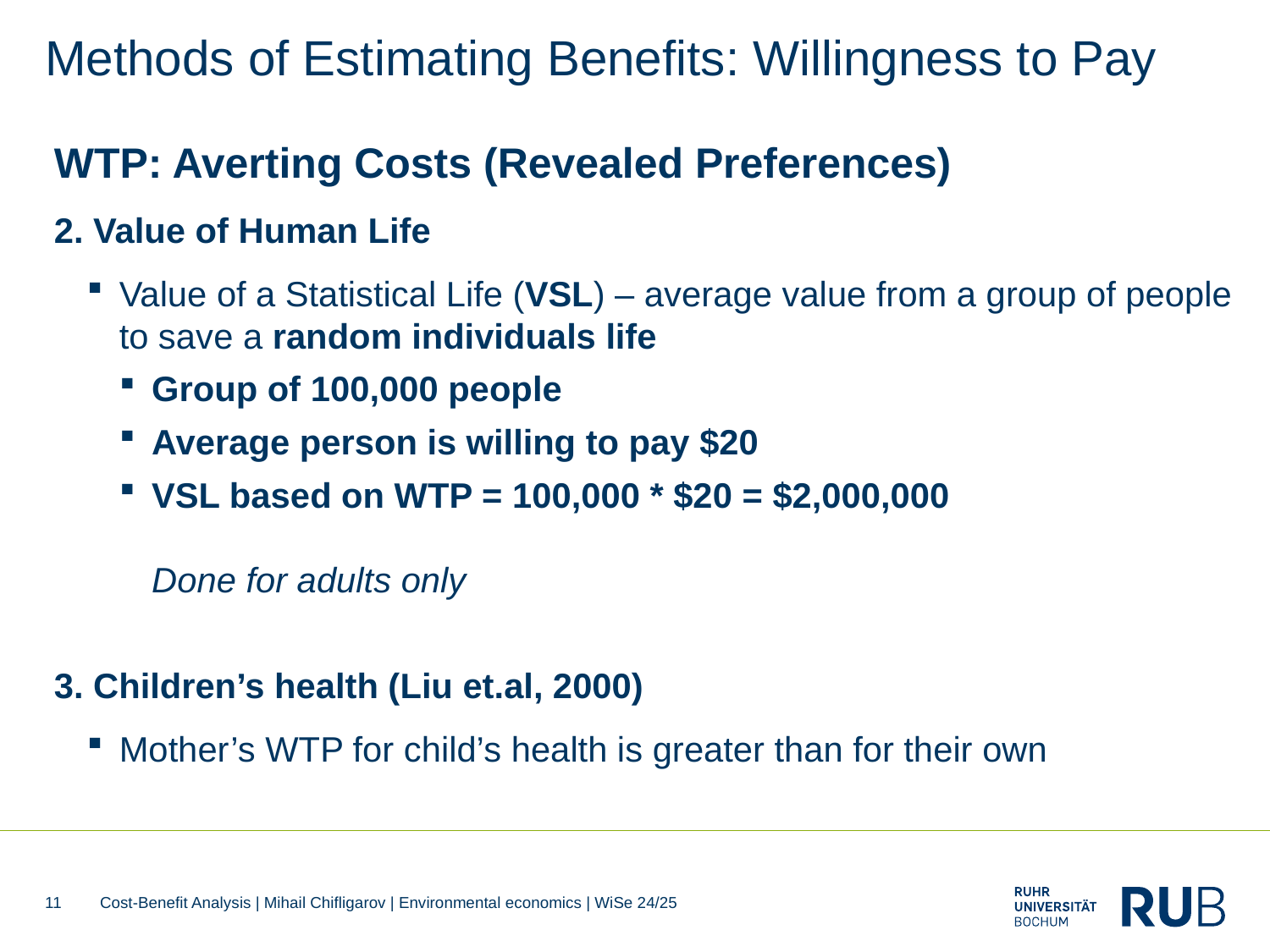

# Methods of Estimating Benefits: Willingness to Pay
WTP: Averting Costs (Revealed Preferences)
2. Value of Human Life
Value of a Statistical Life (VSL) – average value from a group of people to save a random individuals life
Group of 100,000 people
Average person is willing to pay $20
VSL based on WTP = 100,000 * $20 = $2,000,000
Done for adults only
3. Children’s health (Liu et.al, 2000)
Mother’s WTP for child’s health is greater than for their own

11
Cost-Benefit Analysis | Mihail Chifligarov | Environmental economics | WiSe 24/25